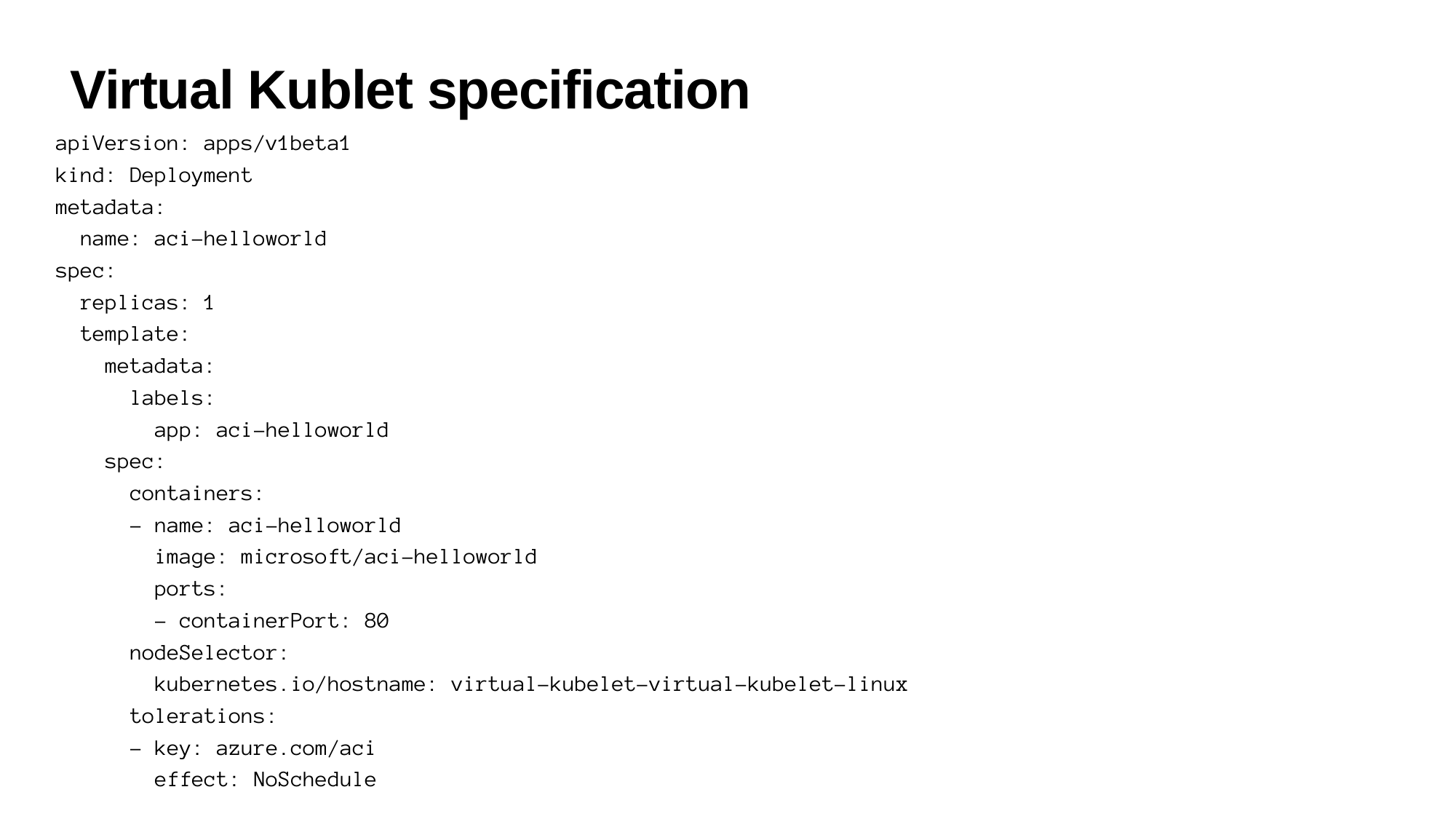

# Virtual Kublet specification
apiVersion: apps/v1beta1
kind: Deployment
metadata:
  name: aci-helloworld
spec:
  replicas: 1
  template:
    metadata:
      labels:
        app: aci-helloworld
    spec:
      containers:
      - name: aci-helloworld
        image: microsoft/aci-helloworld
        ports:
        - containerPort: 80
      nodeSelector:
        kubernetes.io/hostname: virtual-kubelet-virtual-kubelet-linux
      tolerations:
      - key: azure.com/aci
        effect: NoSchedule